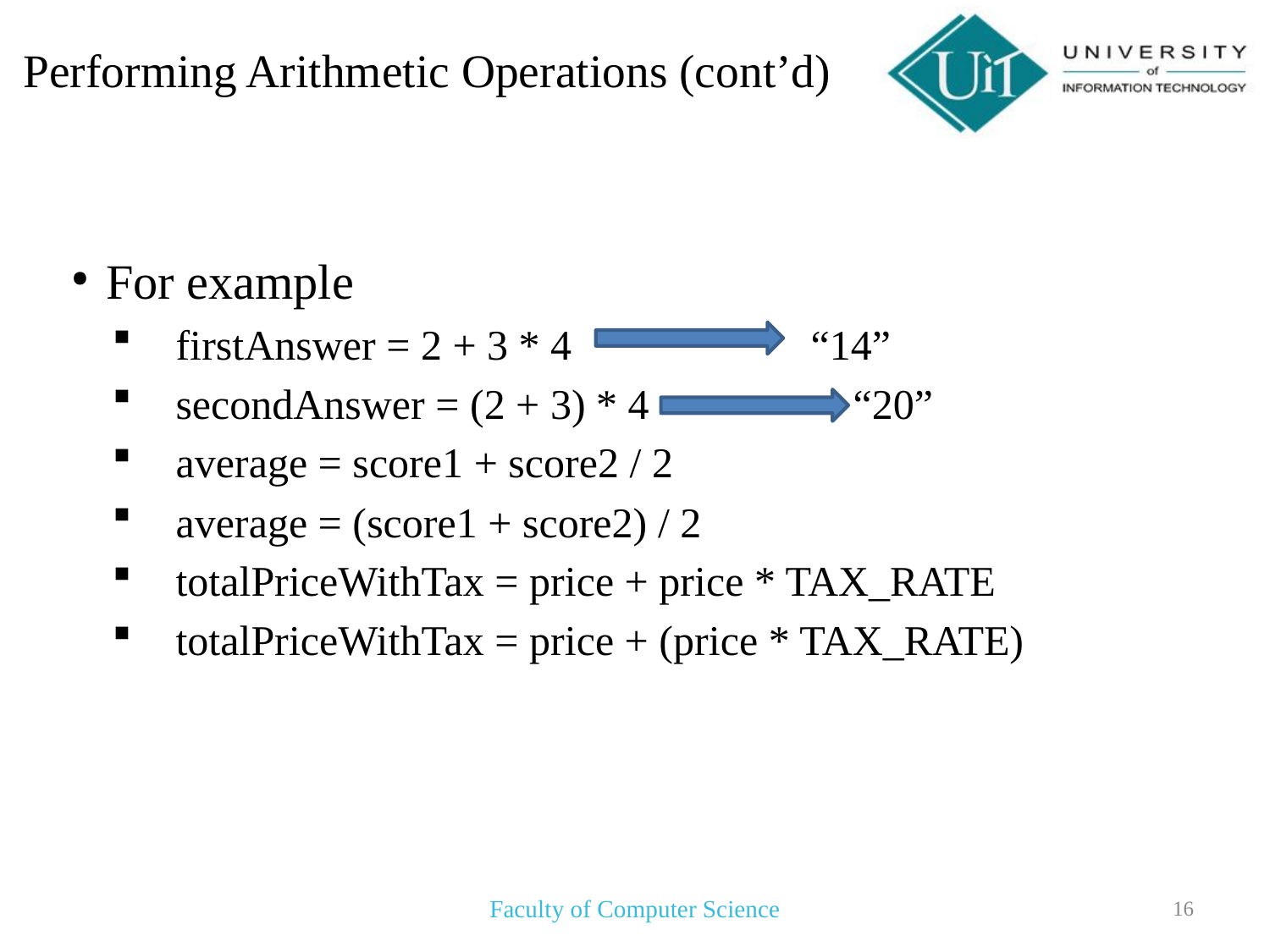

# Performing Arithmetic Operations (cont’d)
For example
firstAnswer = 2 + 3 * 4		“14”
secondAnswer = (2 + 3) * 4	                “20”
average = score1 + score2 / 2
average = (score1 + score2) / 2
totalPriceWithTax = price + price * TAX_RATE
totalPriceWithTax = price + (price * TAX_RATE)

Faculty of Computer Science
16